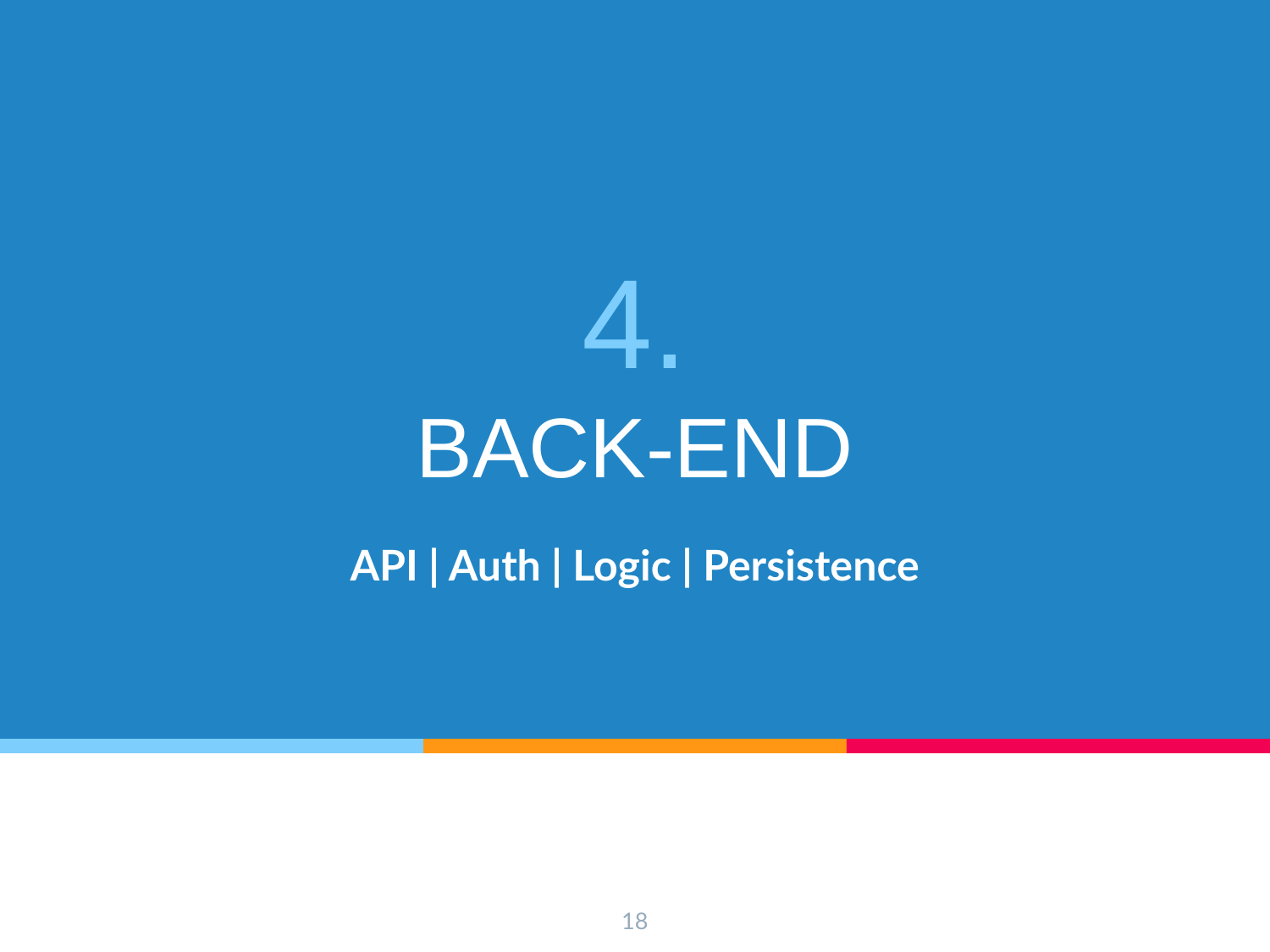

# 4.
BACK-END
API | Auth | Logic | Persistence
18